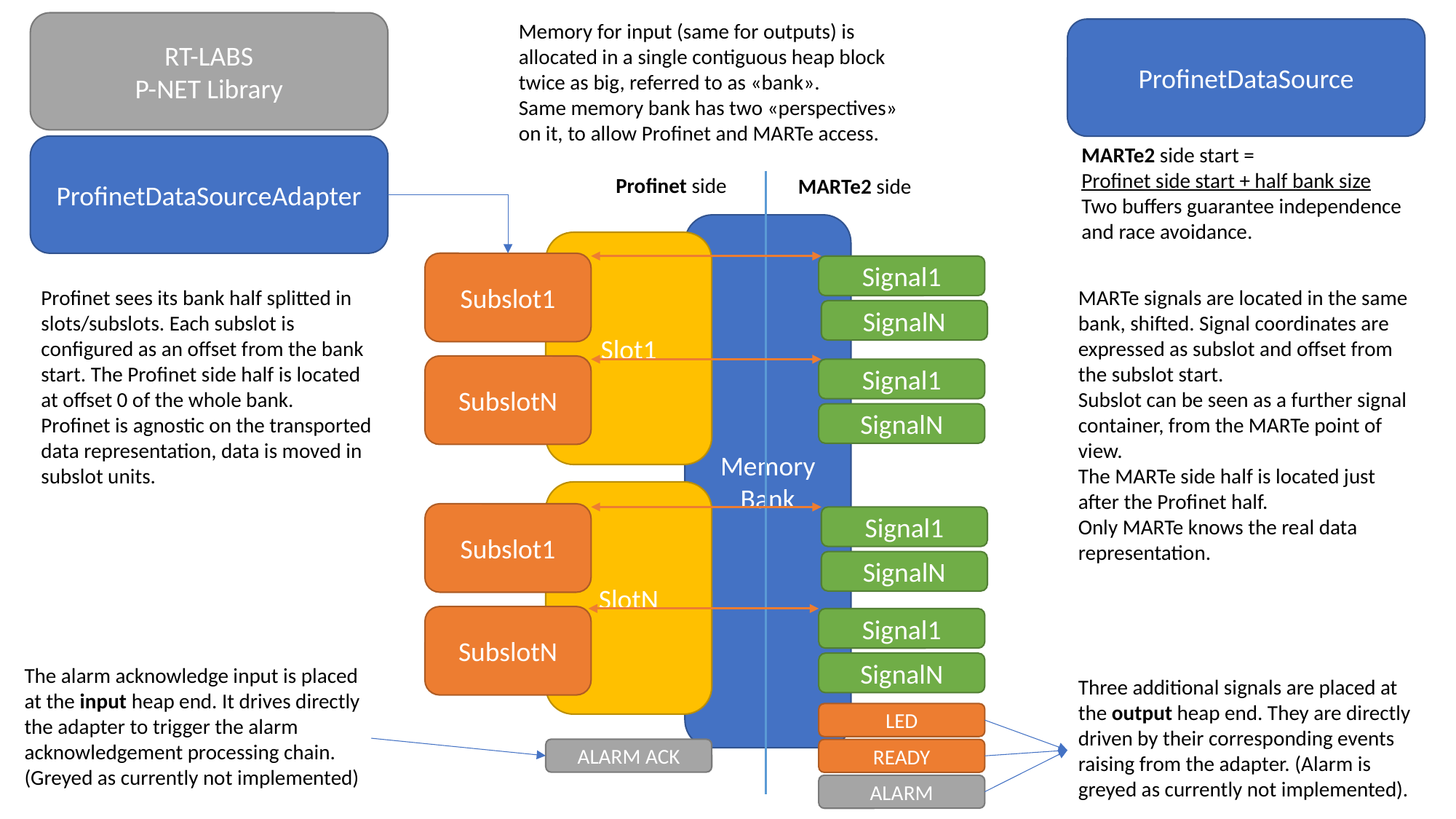

RT-LABS
P-NET Library
Memory for input (same for outputs) is allocated in a single contiguous heap block twice as big, referred to as «bank».
Same memory bank has two «perspectives» on it, to allow Profinet and MARTe access.
ProfinetDataSource
ProfinetDataSourceAdapter
MARTe2 side start =
Profinet side start + half bank size
Two buffers guarantee independence and race avoidance.

Profinet side

MARTe2 side

Memory
Bank
Slot1
Subslot1
Signal1
Profinet sees its bank half splitted in slots/subslots. Each subslot is configured as an offset from the bank start. The Profinet side half is located at offset 0 of the whole bank.
Profinet is agnostic on the transported data representation, data is moved in subslot units.

MARTe signals are located in the same bank, shifted. Signal coordinates are expressed as subslot and offset from the subslot start.
Subslot can be seen as a further signal container, from the MARTe point of view.
The MARTe side half is located just after the Profinet half.
Only MARTe knows the real data representation.
SignalN
SubslotN
Signal1
SignalN
SlotN
Subslot1
Signal1
SignalN
SubslotN
Signal1
SignalN
The alarm acknowledge input is placed at the input heap end. It drives directly the adapter to trigger the alarm acknowledgement processing chain. (Greyed as currently not implemented)

Three additional signals are placed at the output heap end. They are directly driven by their corresponding events raising from the adapter. (Alarm is greyed as currently not implemented).

LED
ALARM ACK
READY
ALARM